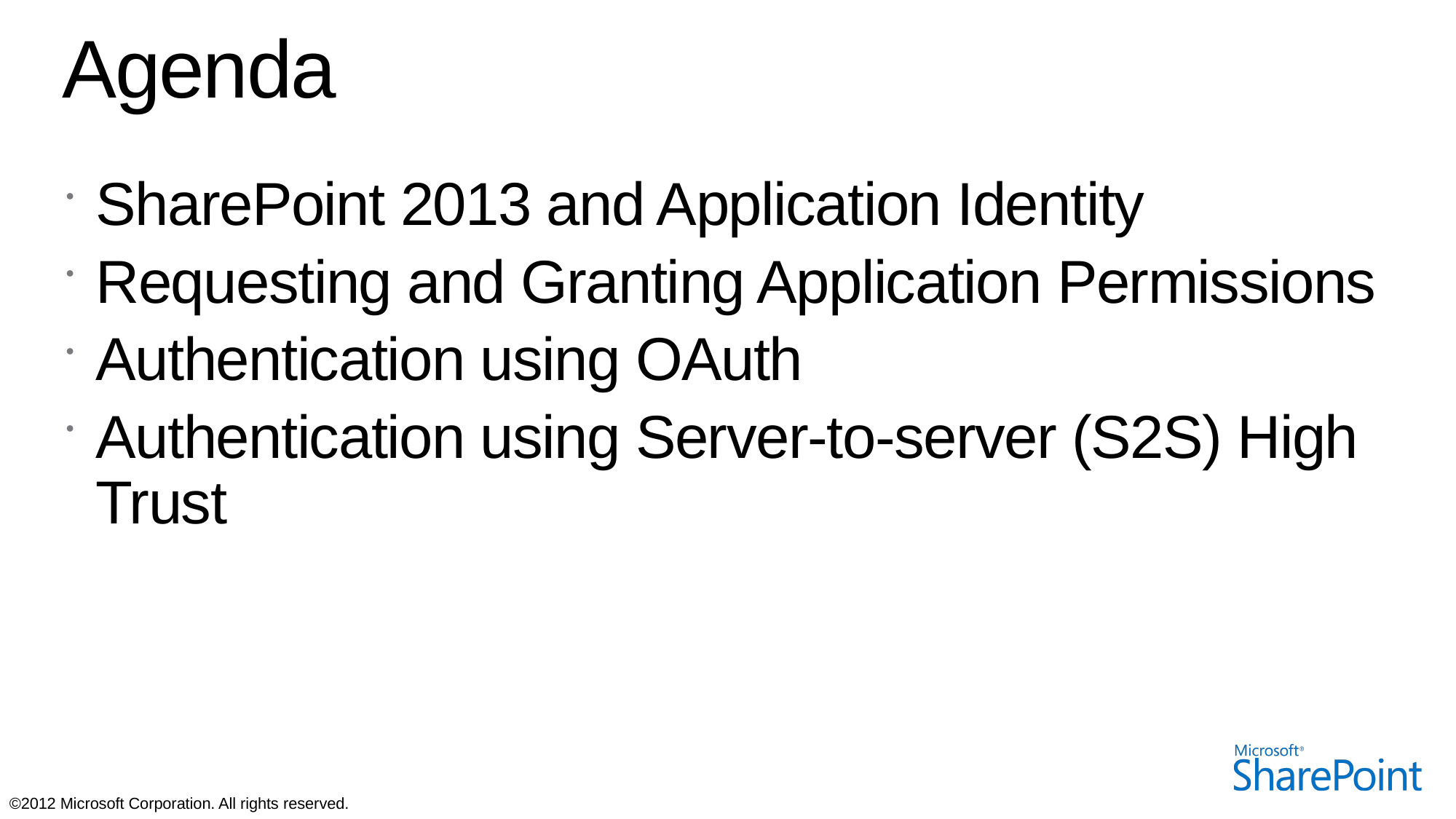

# Agenda
SharePoint 2013 and Application Identity
Requesting and Granting Application Permissions
Authentication using OAuth
Authentication using Server-to-server (S2S) High Trust